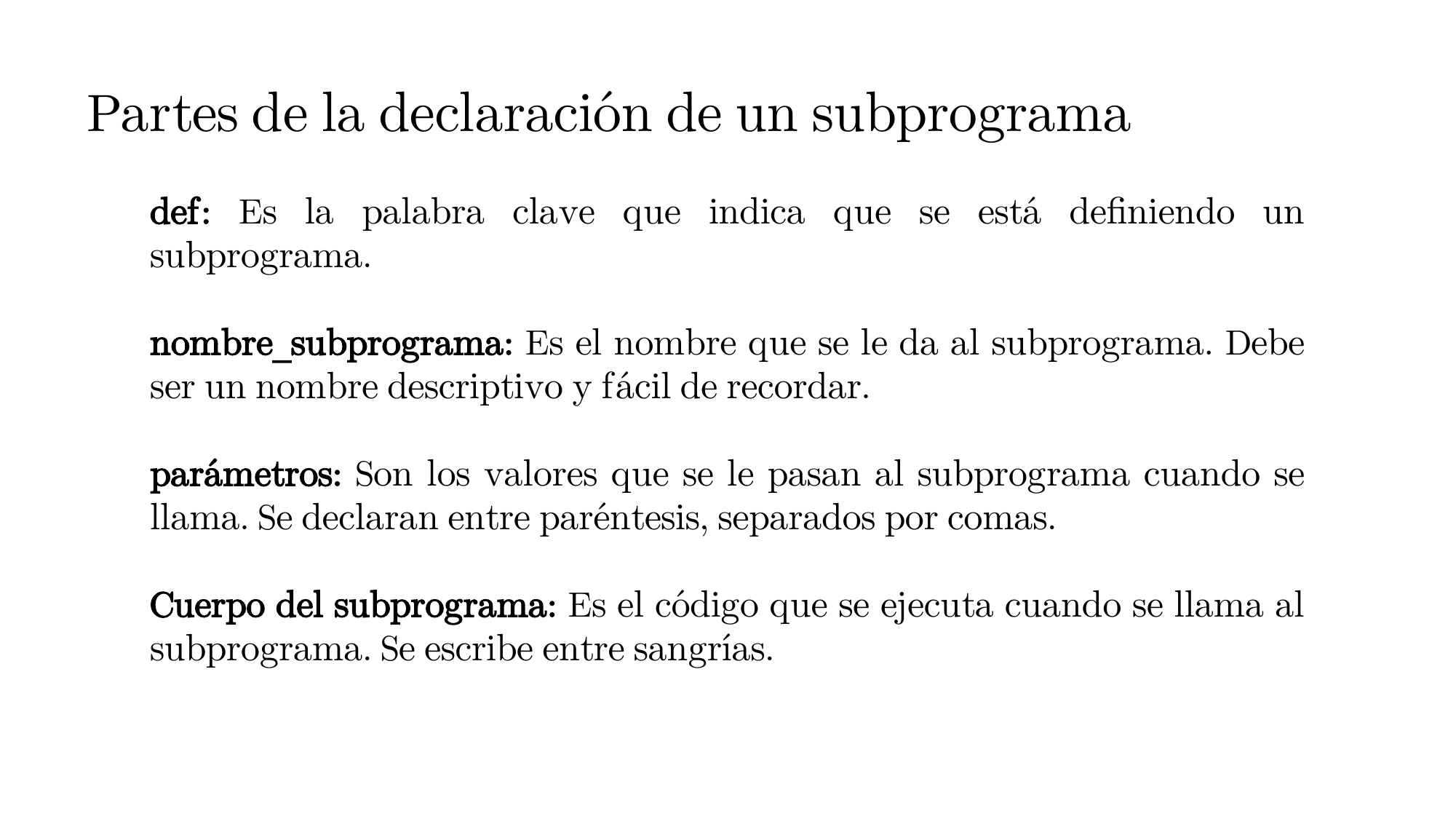

Partes de la declaración de un subprograma
def: Es la palabra clave que indica que se está definiendo un subprograma.

nombre_subprograma: Es el nombre que se le da al subprograma. Debe ser un nombre descriptivo y fácil de recordar.

parámetros: Son los valores que se le pasan al subprograma cuando se llama. Se declaran entre paréntesis, separados por comas.

Cuerpo del subprograma: Es el código que se ejecuta cuando se llama al subprograma. Se escribe entre sangrías.